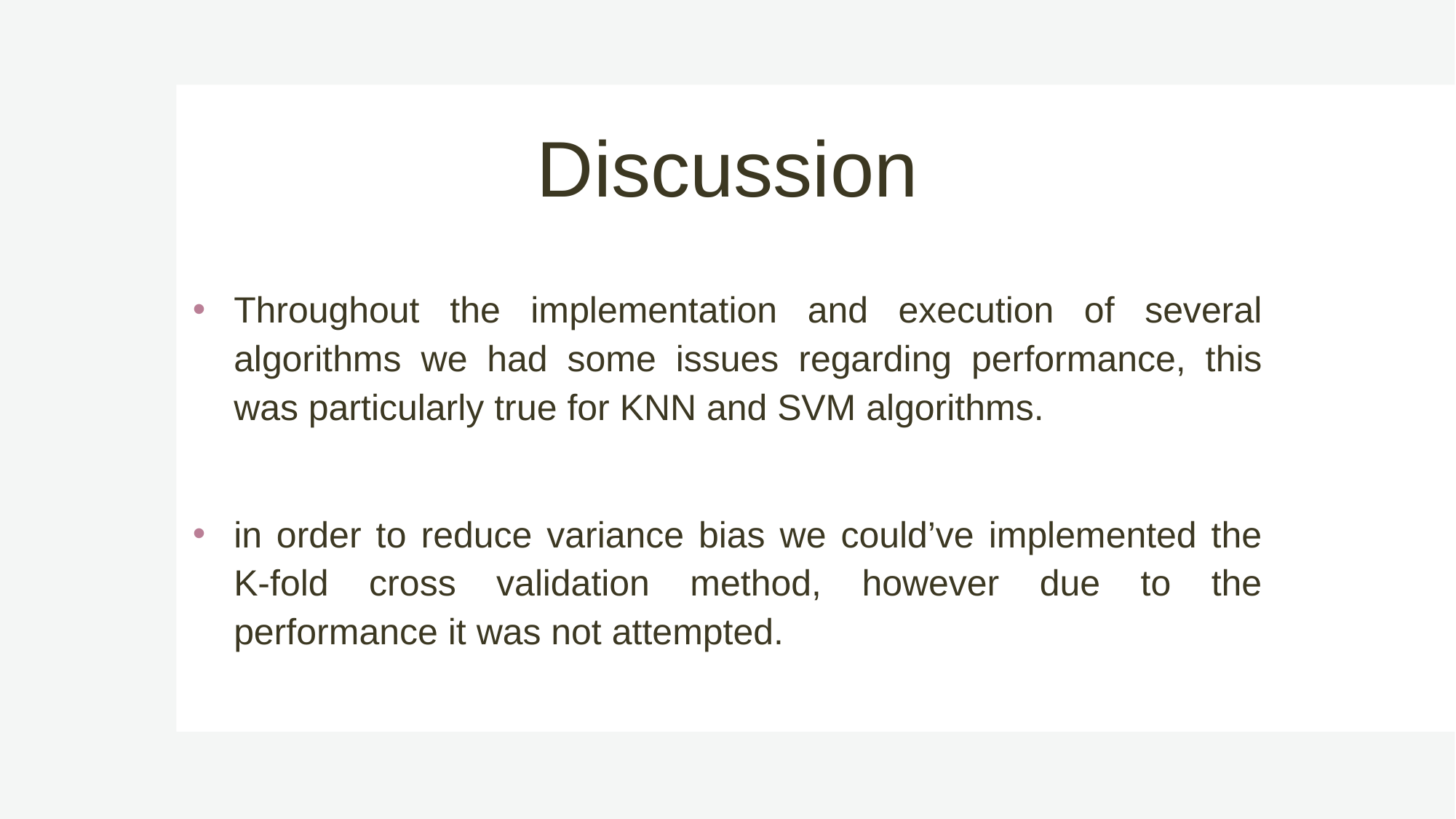

# Discussion
Throughout the implementation and execution of several algorithms we had some issues regarding performance, this was particularly true for KNN and SVM algorithms.

in order to reduce variance bias we could’ve implemented the K-fold cross validation method, however due to the performance it was not attempted.